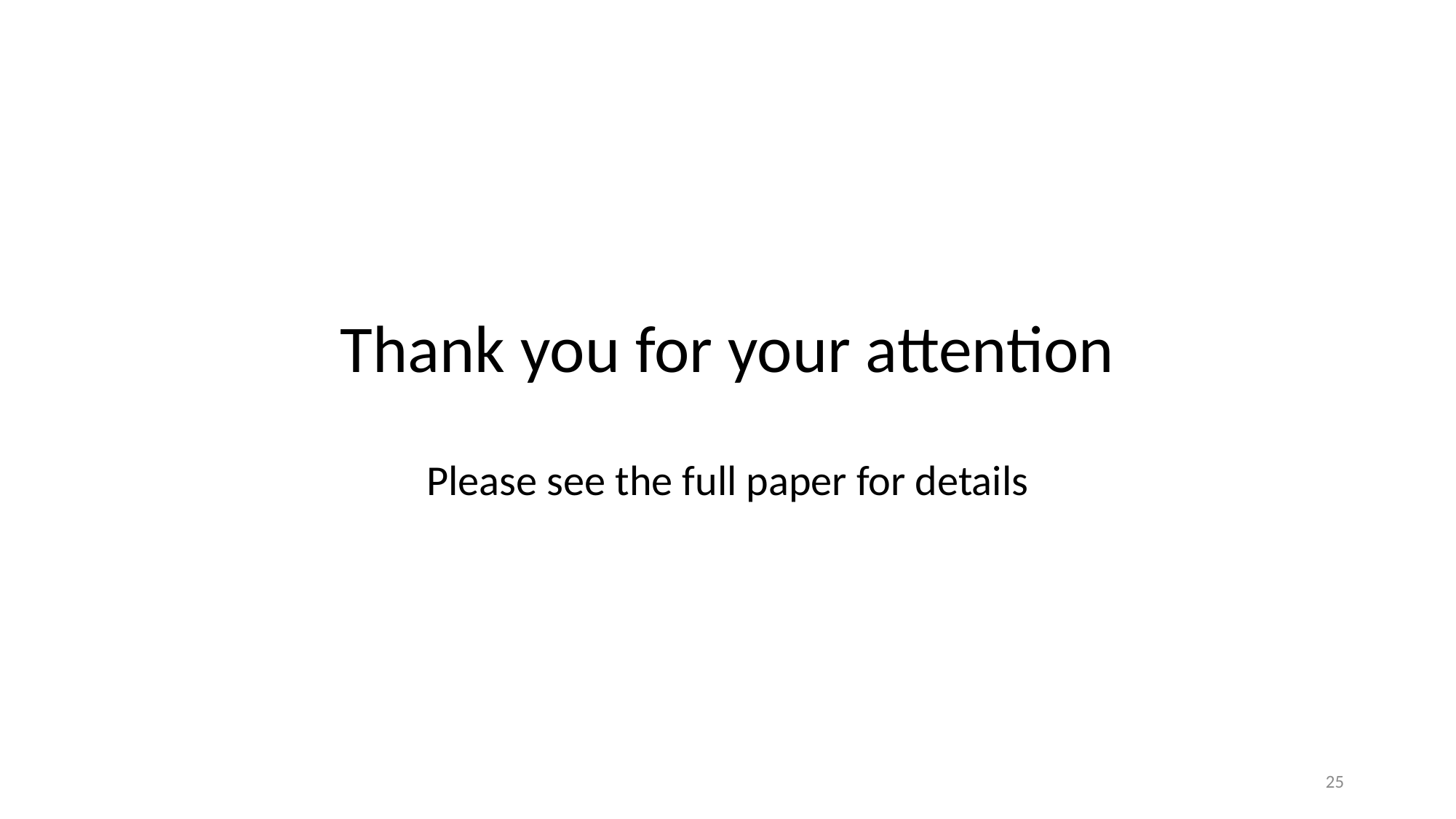

# Thank you for your attention Please see the full paper for details
25